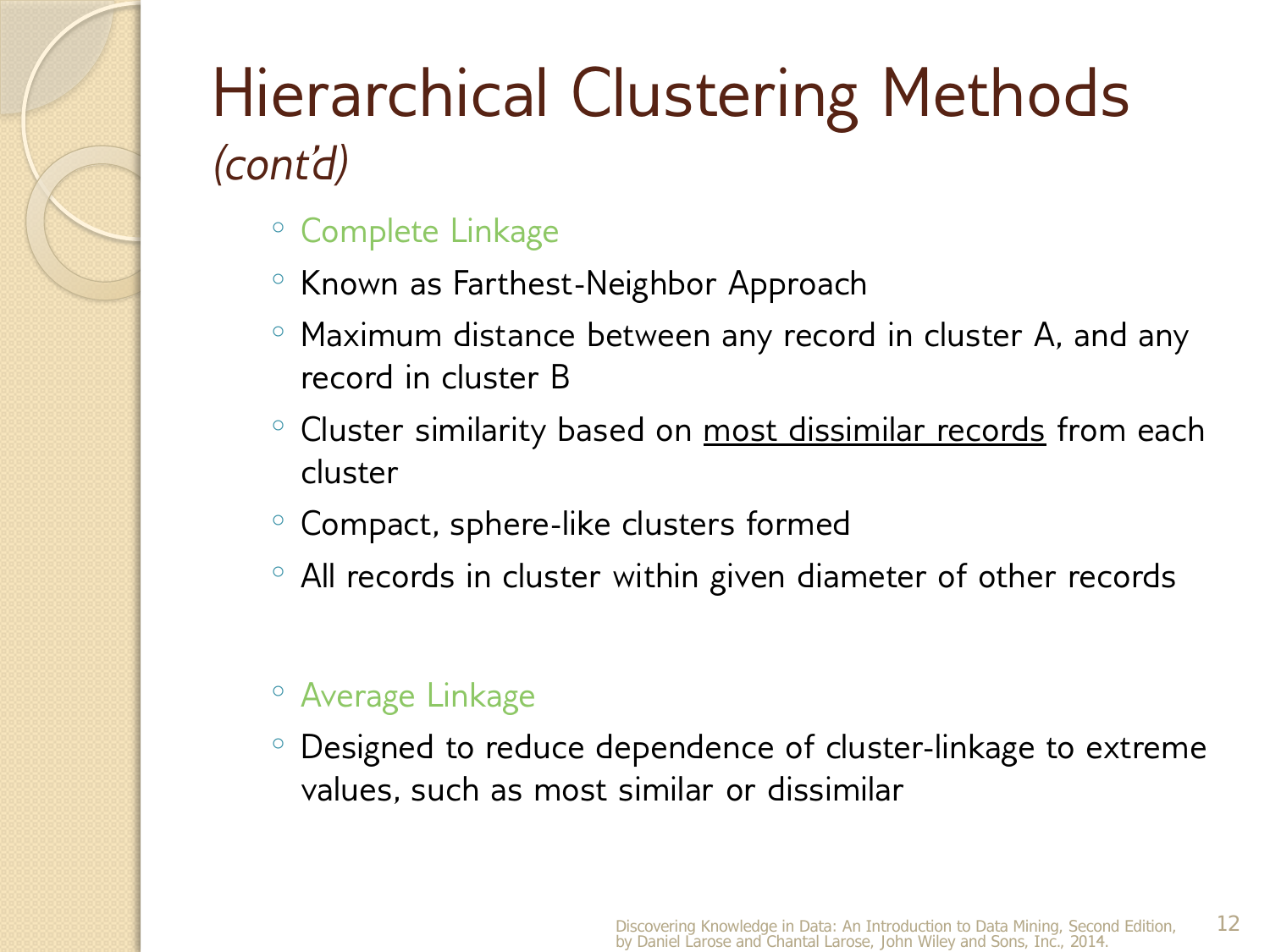

# Hierarchical Clustering Methods (cont’d)
Complete Linkage
Known as Farthest-Neighbor Approach
Maximum distance between any record in cluster A, and any record in cluster B
Cluster similarity based on most dissimilar records from each cluster
Compact, sphere-like clusters formed
All records in cluster within given diameter of other records

Average Linkage
Designed to reduce dependence of cluster-linkage to extreme values, such as most similar or dissimilar

Discovering Knowledge in Data: An Introduction to Data Mining, Second Edition, by Daniel Larose and Chantal Larose, John Wiley and Sons, Inc., 2014.
12